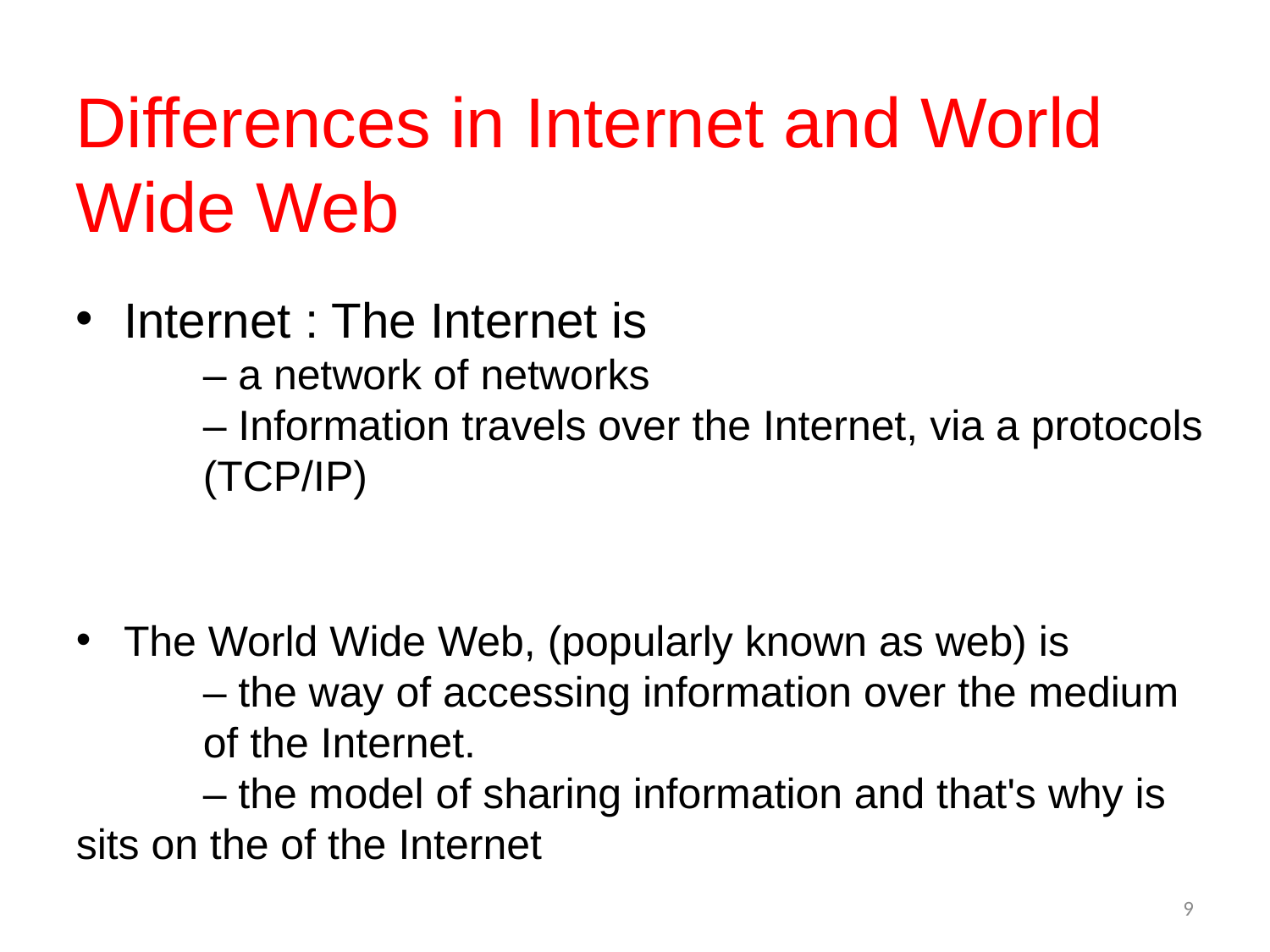

Differences in Internet and World Wide Web

Internet : The Internet is
	– a network of networks
	– Information travels over the Internet, via a protocols 		(TCP/IP)

The World Wide Web, (popularly known as web) is
	– the way of accessing information over the medium 		of the Internet.
	– the model of sharing information and that's why is 	sits on the of the Internet
9